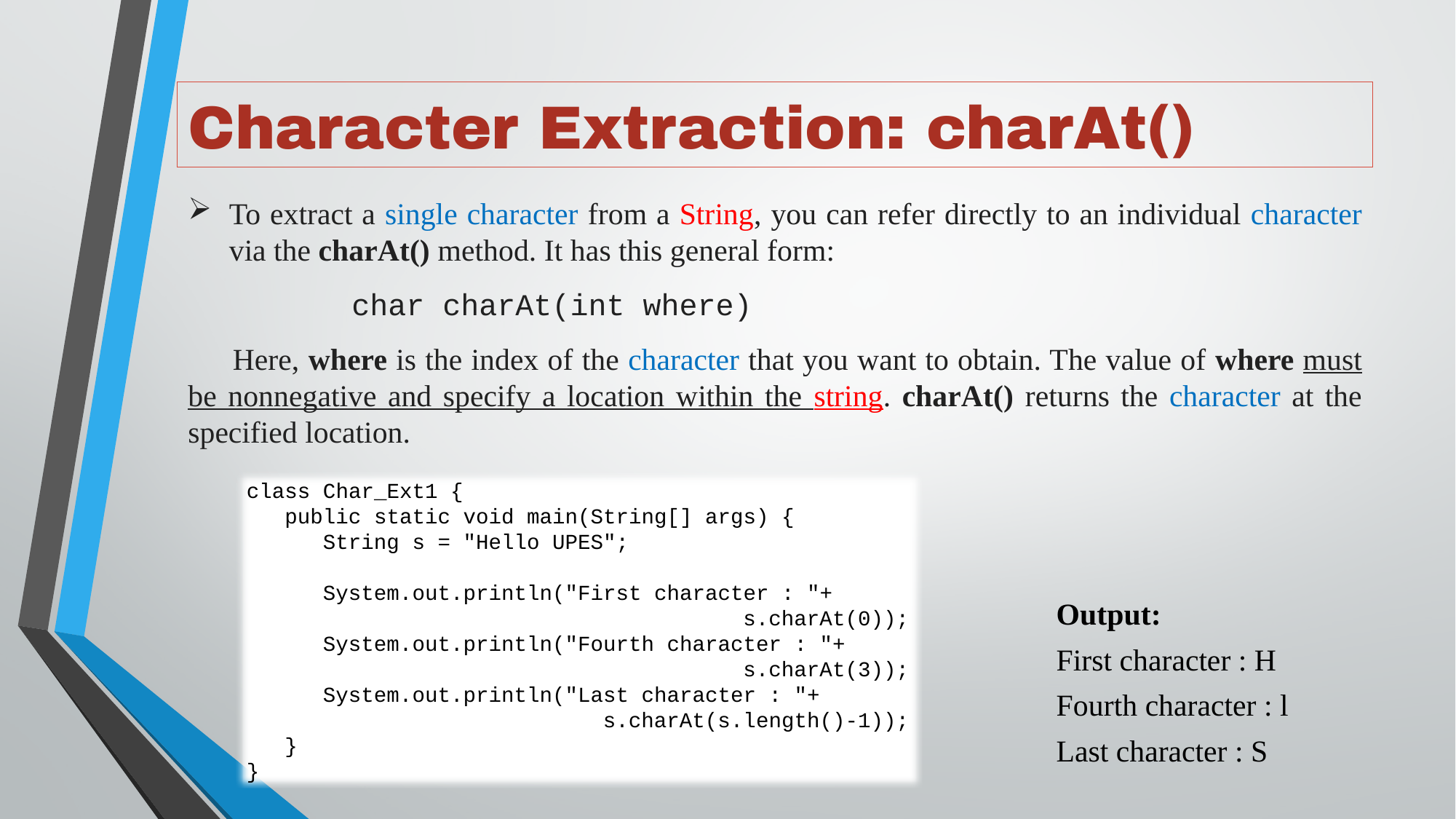

# Character Extraction: charAt()
To extract a single character from a String, you can refer directly to an individual character via the charAt() method. It has this general form:
char charAt(int where)
     Here, where is the index of the character that you want to obtain. The value of where must be nonnegative and specify a location within the string. charAt() returns the character at the specified location.
class Char_Ext1 {
   public static void main(String[] args) {
      String s = "Hello UPES";

      System.out.println("First character : "+
                                       s.charAt(0));
      System.out.println("Fourth character : "+
                                       s.charAt(3));
      System.out.println("Last character : "+
                            s.charAt(s.length()-1));
   }
}
Output:
First character : H
Fourth character : l
Last character : S